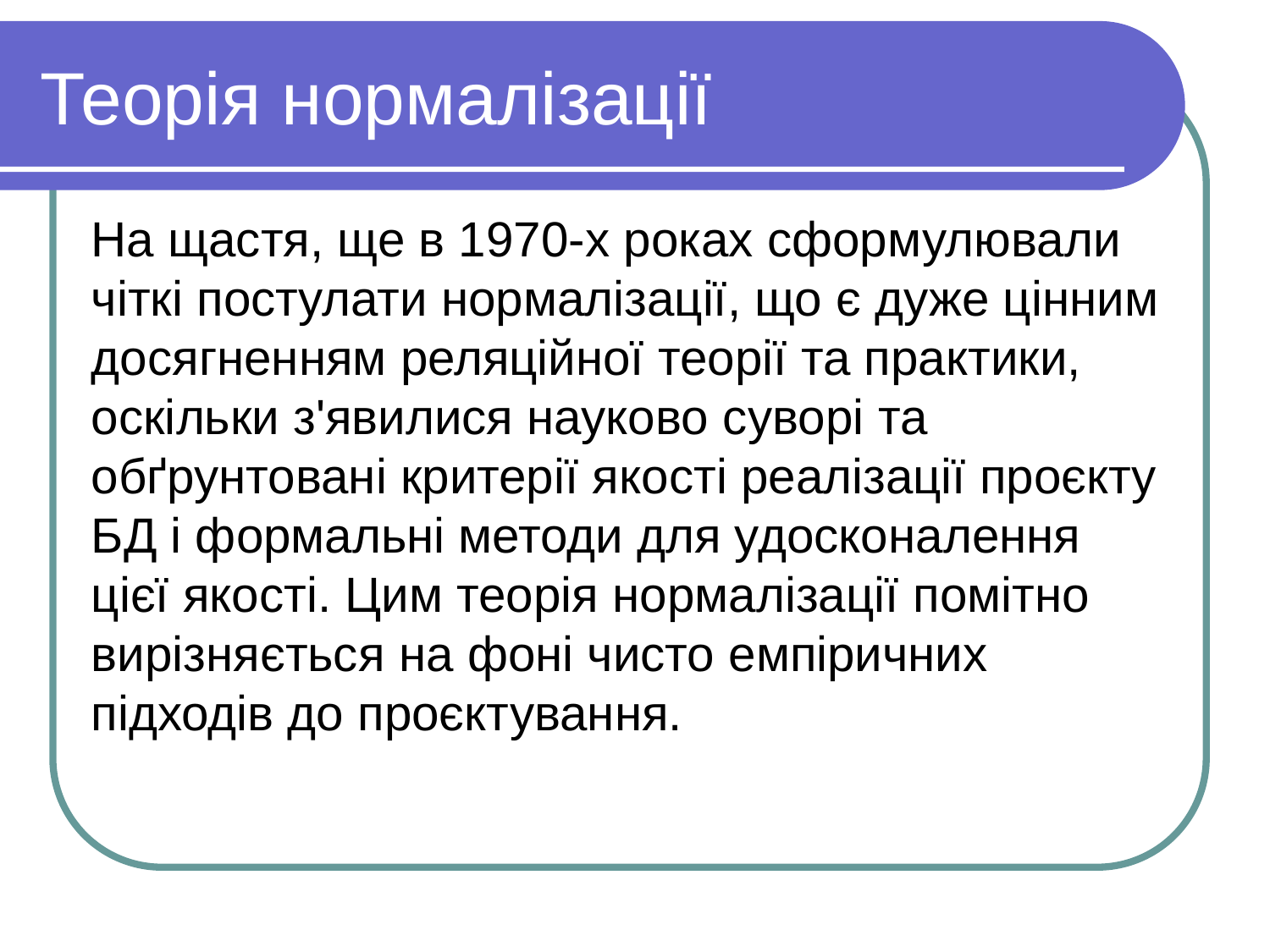

Теорія нормалізації
На щастя, ще в 1970-х роках сформулювали чіткі постулати нормалізації, що є дуже цінним досягненням реляційної теорії та практики, оскільки з'явилися науково суворі та обґрунтовані критерії якості реалізації проєкту БД і формальні методи для удосконалення цієї якості. Цим теорія нормалізації помітно вирізняється на фоні чисто емпіричних підходів до проєктування.